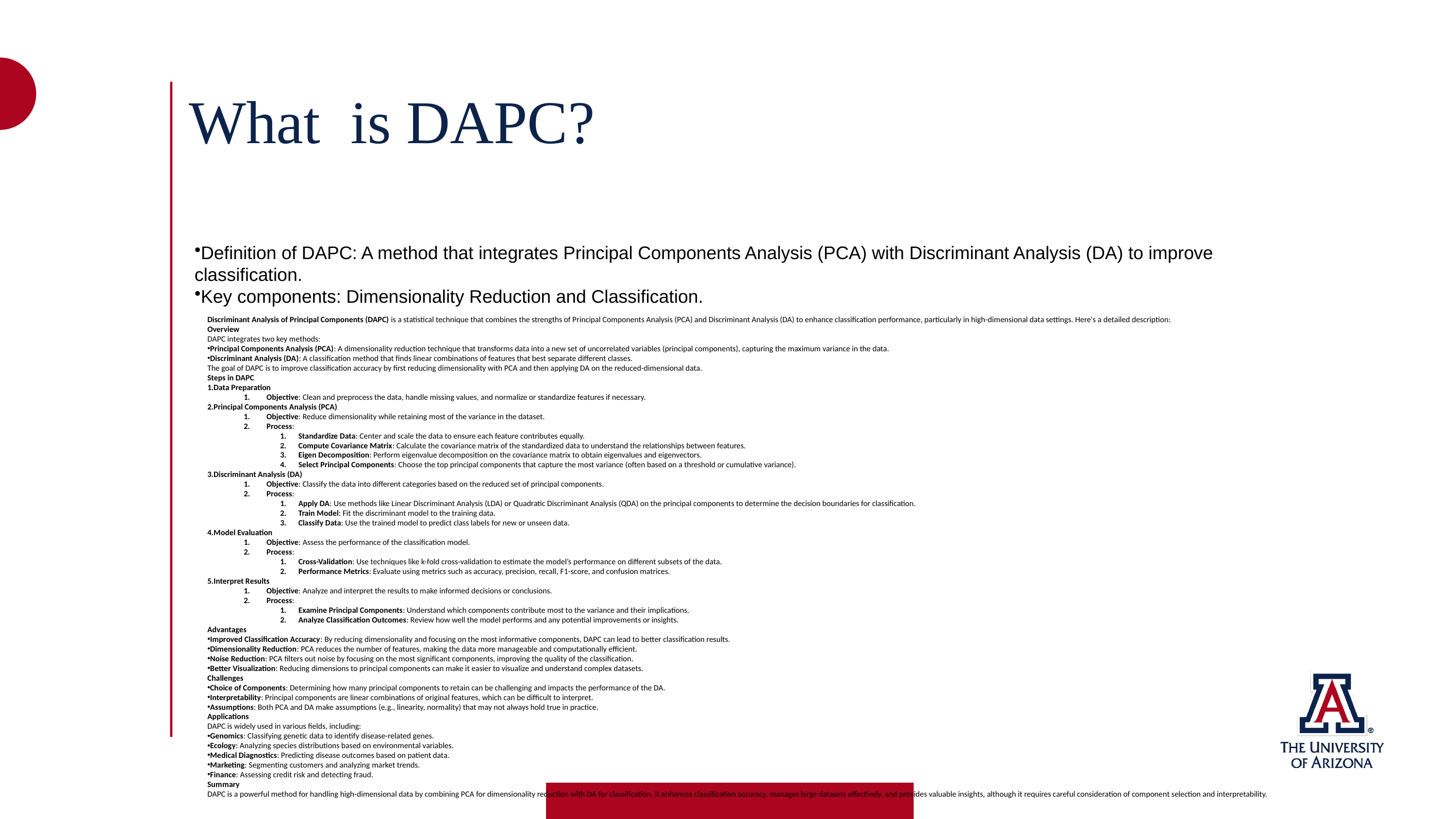

What  is DAPC?

Definition of DAPC: A method that integrates Principal Components Analysis (PCA) with Discriminant Analysis (DA) to improve classification.
Key components: Dimensionality Reduction and Classification.
Discriminant Analysis of Principal Components (DAPC) is a statistical technique that combines the strengths of Principal Components Analysis (PCA) and Discriminant Analysis (DA) to enhance classification performance, particularly in high-dimensional data settings. Here's a detailed description:
Overview
DAPC integrates two key methods:
Principal Components Analysis (PCA): A dimensionality reduction technique that transforms data into a new set of uncorrelated variables (principal components), capturing the maximum variance in the data.
Discriminant Analysis (DA): A classification method that finds linear combinations of features that best separate different classes.
The goal of DAPC is to improve classification accuracy by first reducing dimensionality with PCA and then applying DA on the reduced-dimensional data.
Steps in DAPC
Data Preparation
Objective: Clean and preprocess the data, handle missing values, and normalize or standardize features if necessary.
Principal Components Analysis (PCA)
Objective: Reduce dimensionality while retaining most of the variance in the dataset.
Process:
Standardize Data: Center and scale the data to ensure each feature contributes equally.
Compute Covariance Matrix: Calculate the covariance matrix of the standardized data to understand the relationships between features.
Eigen Decomposition: Perform eigenvalue decomposition on the covariance matrix to obtain eigenvalues and eigenvectors.
Select Principal Components: Choose the top principal components that capture the most variance (often based on a threshold or cumulative variance).
Discriminant Analysis (DA)
Objective: Classify the data into different categories based on the reduced set of principal components.
Process:
Apply DA: Use methods like Linear Discriminant Analysis (LDA) or Quadratic Discriminant Analysis (QDA) on the principal components to determine the decision boundaries for classification.
Train Model: Fit the discriminant model to the training data.
Classify Data: Use the trained model to predict class labels for new or unseen data.
Model Evaluation
Objective: Assess the performance of the classification model.
Process:
Cross-Validation: Use techniques like k-fold cross-validation to estimate the model’s performance on different subsets of the data.
Performance Metrics: Evaluate using metrics such as accuracy, precision, recall, F1-score, and confusion matrices.
Interpret Results
Objective: Analyze and interpret the results to make informed decisions or conclusions.
Process:
Examine Principal Components: Understand which components contribute most to the variance and their implications.
Analyze Classification Outcomes: Review how well the model performs and any potential improvements or insights.
Advantages
Improved Classification Accuracy: By reducing dimensionality and focusing on the most informative components, DAPC can lead to better classification results.
Dimensionality Reduction: PCA reduces the number of features, making the data more manageable and computationally efficient.
Noise Reduction: PCA filters out noise by focusing on the most significant components, improving the quality of the classification.
Better Visualization: Reducing dimensions to principal components can make it easier to visualize and understand complex datasets.
Challenges
Choice of Components: Determining how many principal components to retain can be challenging and impacts the performance of the DA.
Interpretability: Principal components are linear combinations of original features, which can be difficult to interpret.
Assumptions: Both PCA and DA make assumptions (e.g., linearity, normality) that may not always hold true in practice.
Applications
DAPC is widely used in various fields, including:
Genomics: Classifying genetic data to identify disease-related genes.
Ecology: Analyzing species distributions based on environmental variables.
Medical Diagnostics: Predicting disease outcomes based on patient data.
Marketing: Segmenting customers and analyzing market trends.
Finance: Assessing credit risk and detecting fraud.
Summary
DAPC is a powerful method for handling high-dimensional data by combining PCA for dimensionality reduction with DA for classification. It enhances classification accuracy, manages large datasets effectively, and provides valuable insights, although it requires careful consideration of component selection and interpretability.